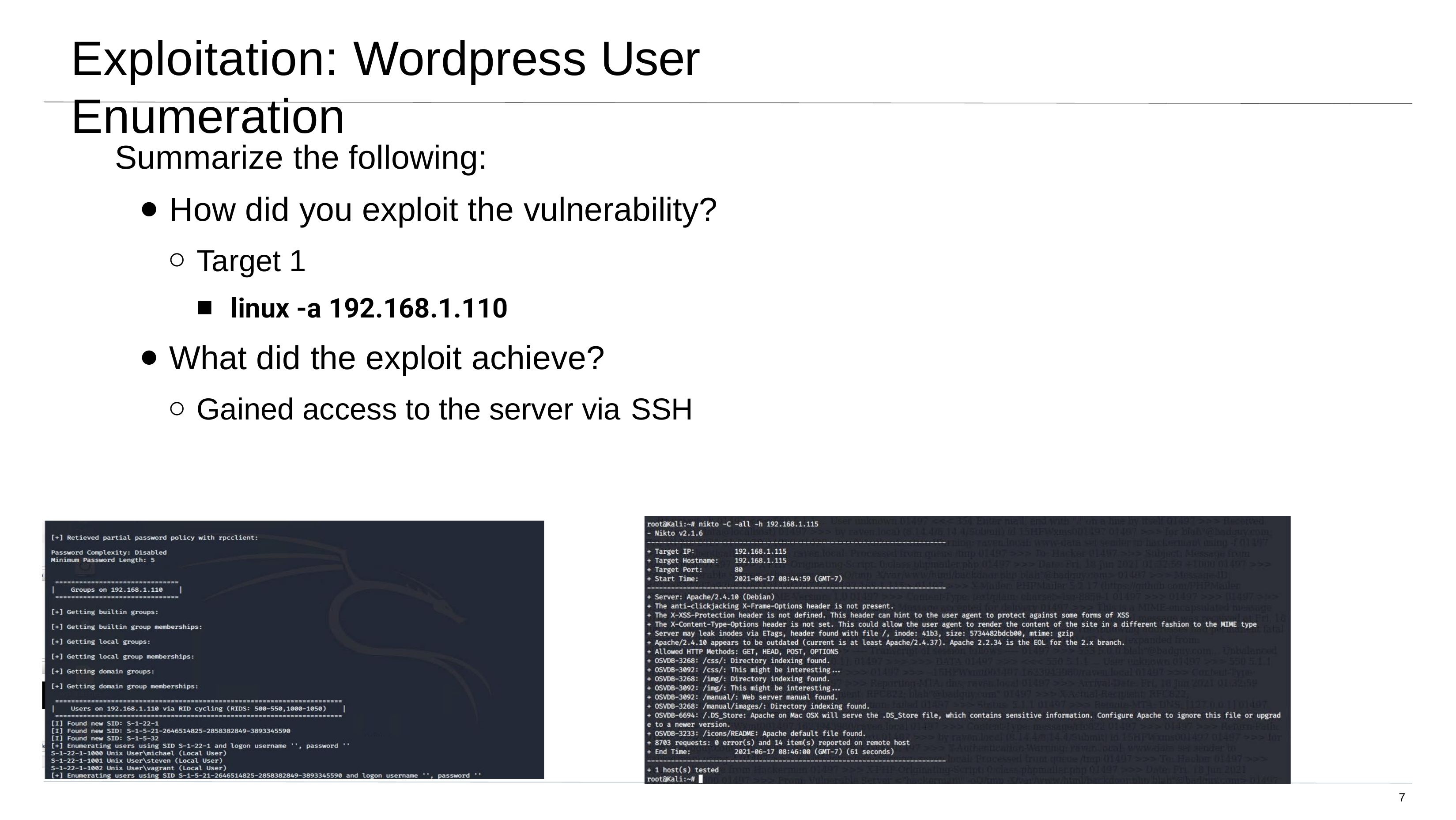

# Exploitation: Wordpress User Enumeration
Summarize the following:
How did you exploit the vulnerability?
Target 1
 linux -a 192.168.1.110
What did the exploit achieve?
Gained access to the server via SSH

7